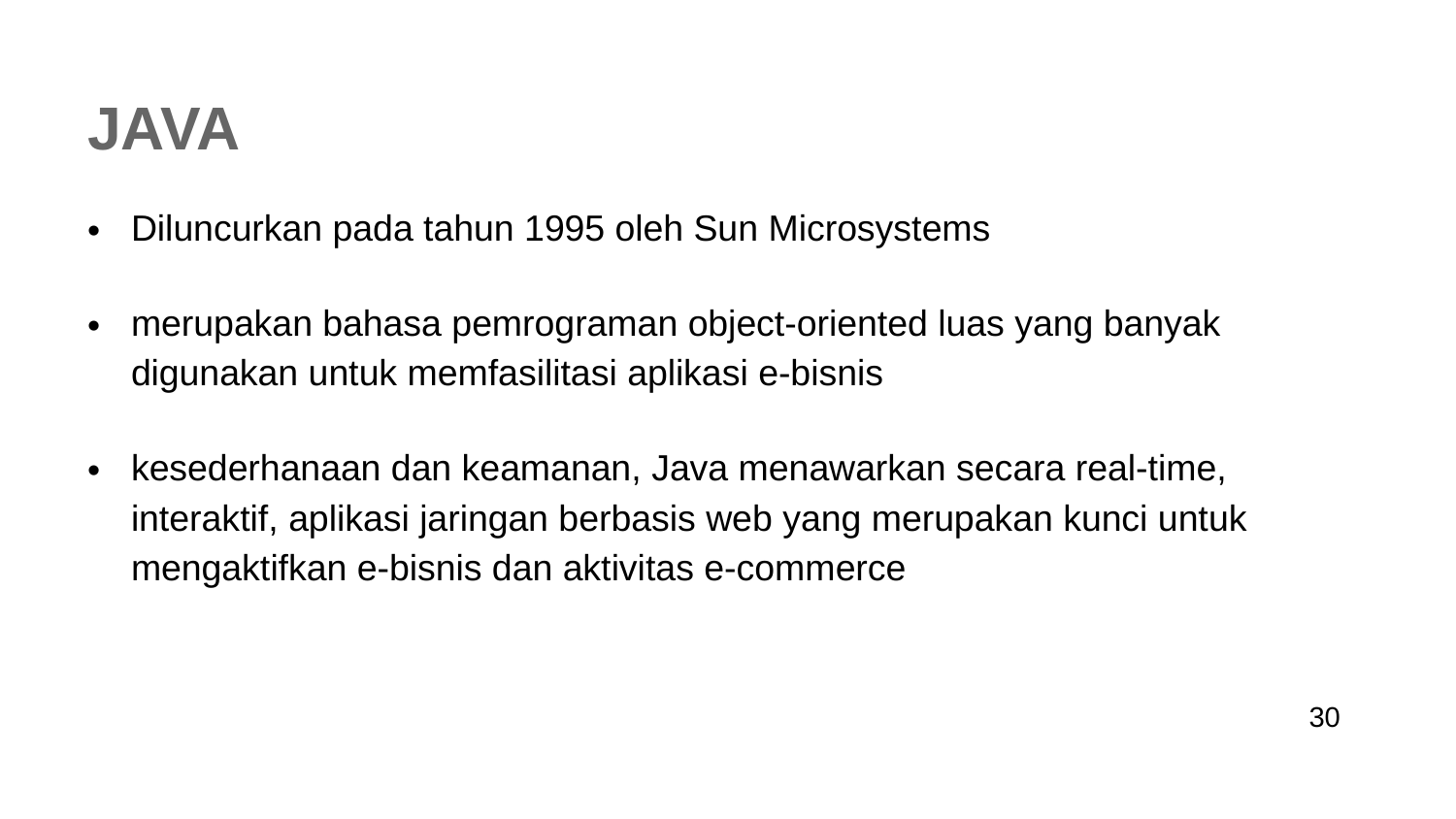

# JAVA
Diluncurkan pada tahun 1995 oleh Sun Microsystems
merupakan bahasa pemrograman object-oriented luas yang banyak digunakan untuk memfasilitasi aplikasi e-bisnis
kesederhanaan dan keamanan, Java menawarkan secara real-time, interaktif, aplikasi jaringan berbasis web yang merupakan kunci untuk mengaktifkan e-bisnis dan aktivitas e-commerce
30